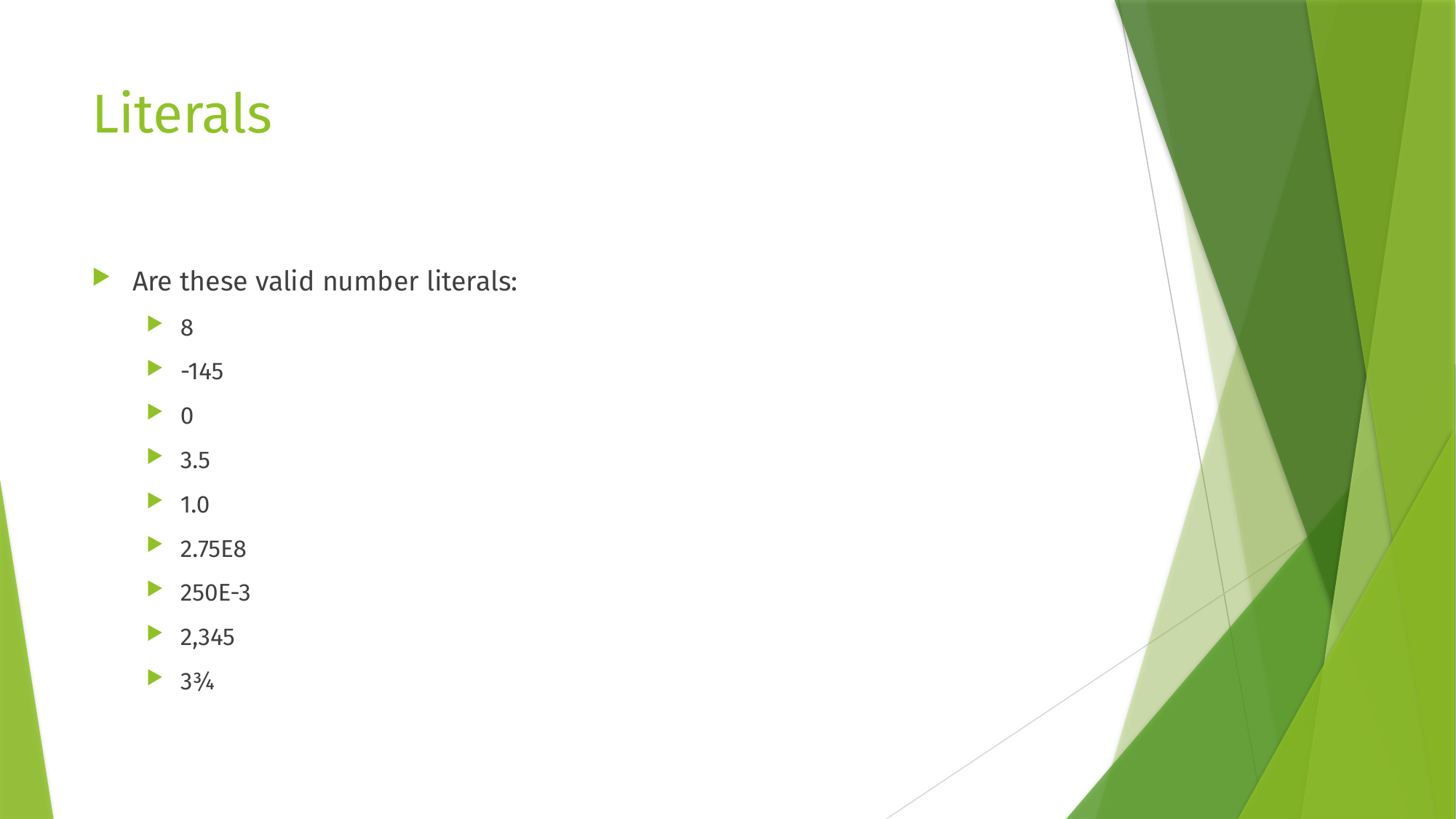

# Literals
Are these valid number literals:
8
-145
0
3.5
1.0
2.75E8
250E-3
2,345
3¾